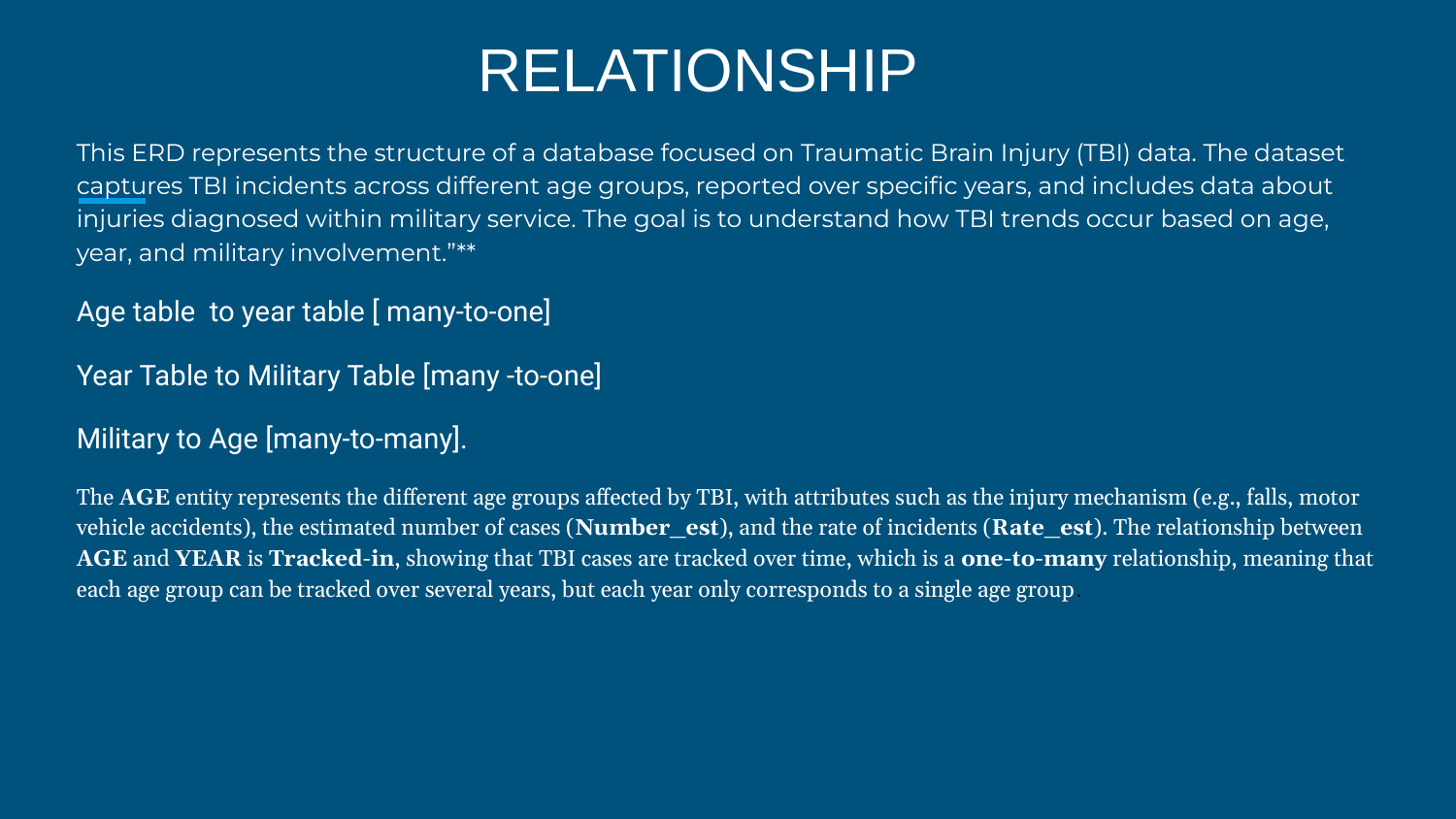

# RELATIONSHIP
This ERD represents the structure of a database focused on Traumatic Brain Injury (TBI) data. The dataset captures TBI incidents across different age groups, reported over specific years, and includes data about injuries diagnosed within military service. The goal is to understand how TBI trends occur based on age, year, and military involvement.”**
Age table  to year table [ many-to-one]
Year Table to Military Table [many -to-one]
Military to Age [many-to-many].
The AGE entity represents the different age groups affected by TBI, with attributes such as the injury mechanism (e.g., falls, motor vehicle accidents), the estimated number of cases (Number_est), and the rate of incidents (Rate_est). The relationship between AGE and YEAR is Tracked-in, showing that TBI cases are tracked over time, which is a one-to-many relationship, meaning that each age group can be tracked over several years, but each year only corresponds to a single age group.